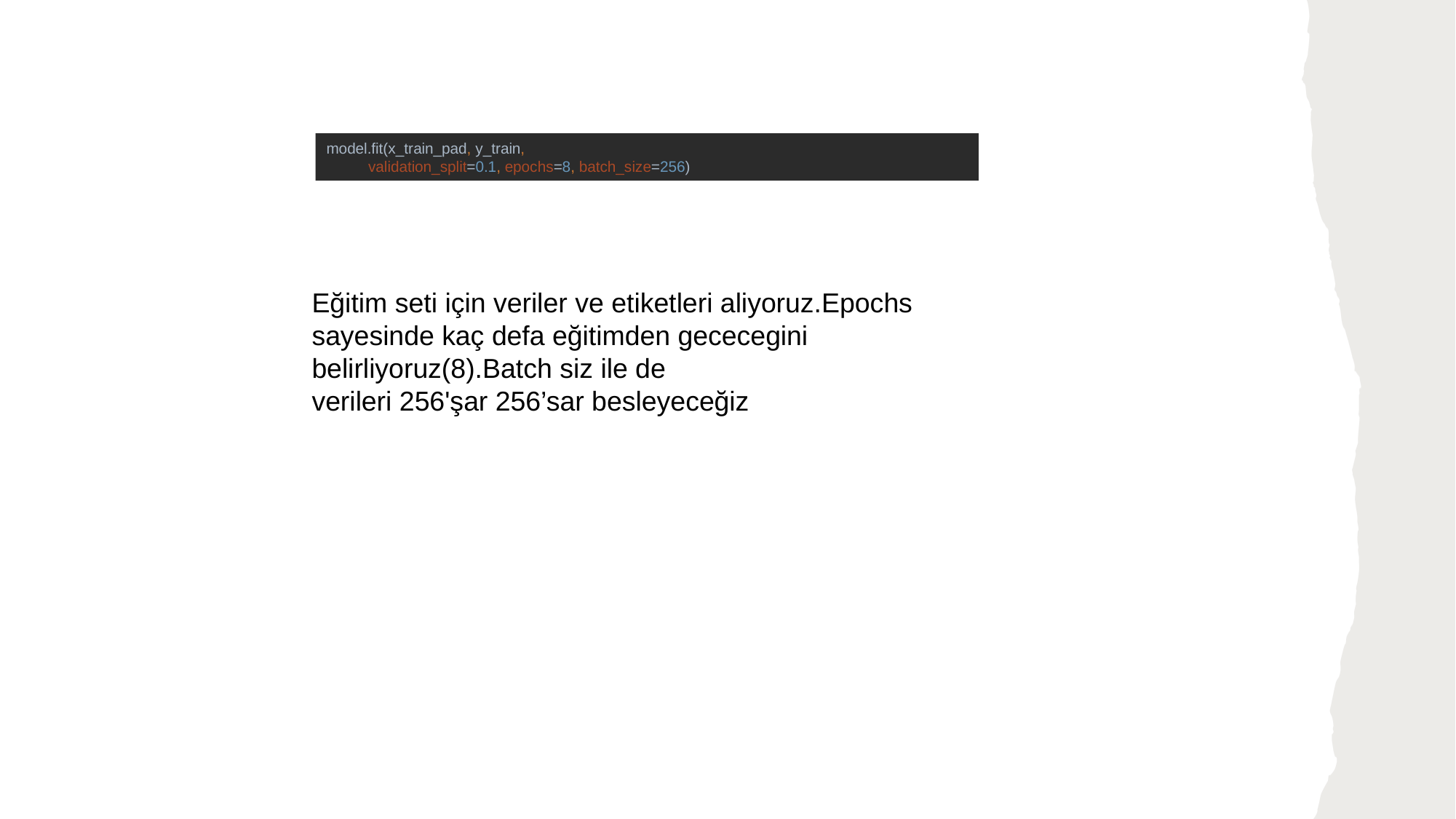

model.fit(x_train_pad, y_train,
          validation_split=0.1, epochs=8, batch_size=256)
Eğitim seti için veriler ve etiketleri aliyoruz.Epochs sayesinde kaç defa eğitimden gececegini belirliyoruz(8).Batch siz ile de
verileri 256'şar 256’sar besleyeceğiz